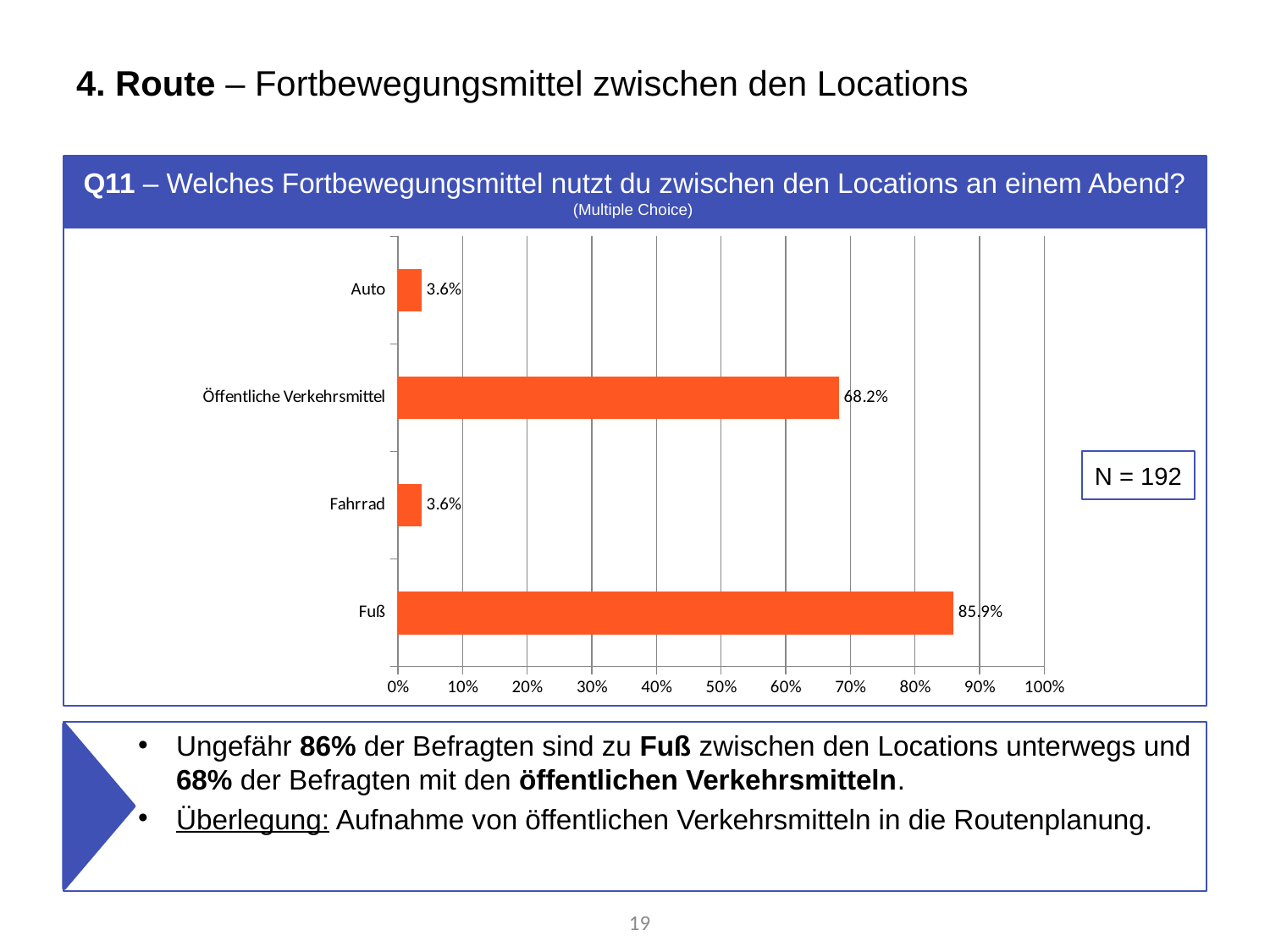

# 4. Route – Fortbewegungsmittel zwischen den Locations

Q11 – Welches Fortbewegungsmittel nutzt du zwischen den Locations an einem Abend? (Multiple Choice)

### Chart

| Category | % der Fälle |
|---|---|
| Fuß | 0.859375 |
| Fahrrad | 0.036458333333333336 |
| Öffentliche Verkehrsmittel | 0.6822916666666666 |
| Auto | 0.036458333333333336 |
N = 192
Ungefähr 86% der Befragten sind zu Fuß zwischen den Locations unterwegs und 68% der Befragten mit den öffentlichen Verkehrsmitteln.
Überlegung: Aufnahme von öffentlichen Verkehrsmitteln in die Routenplanung.

19